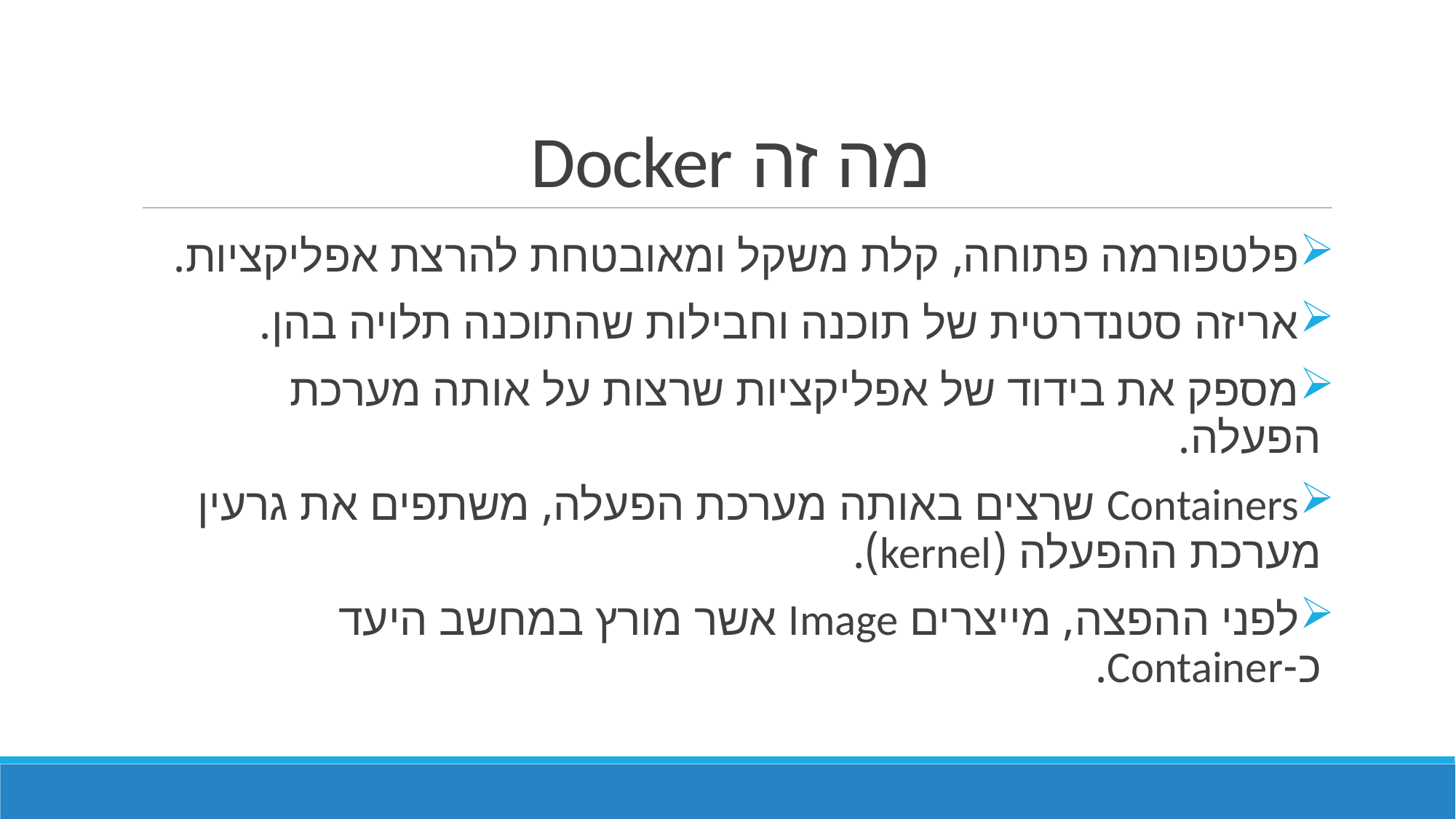

# מה זה Docker
פלטפורמה פתוחה, קלת משקל ומאובטחת להרצת אפליקציות.
אריזה סטנדרטית של תוכנה וחבילות שהתוכנה תלויה בהן.
מספק את בידוד של אפליקציות שרצות על אותה מערכת הפעלה.
Containers שרצים באותה מערכת הפעלה, משתפים את גרעין מערכת ההפעלה (kernel).
לפני ההפצה, מייצרים Image אשר מורץ במחשב היעד כ-Container.